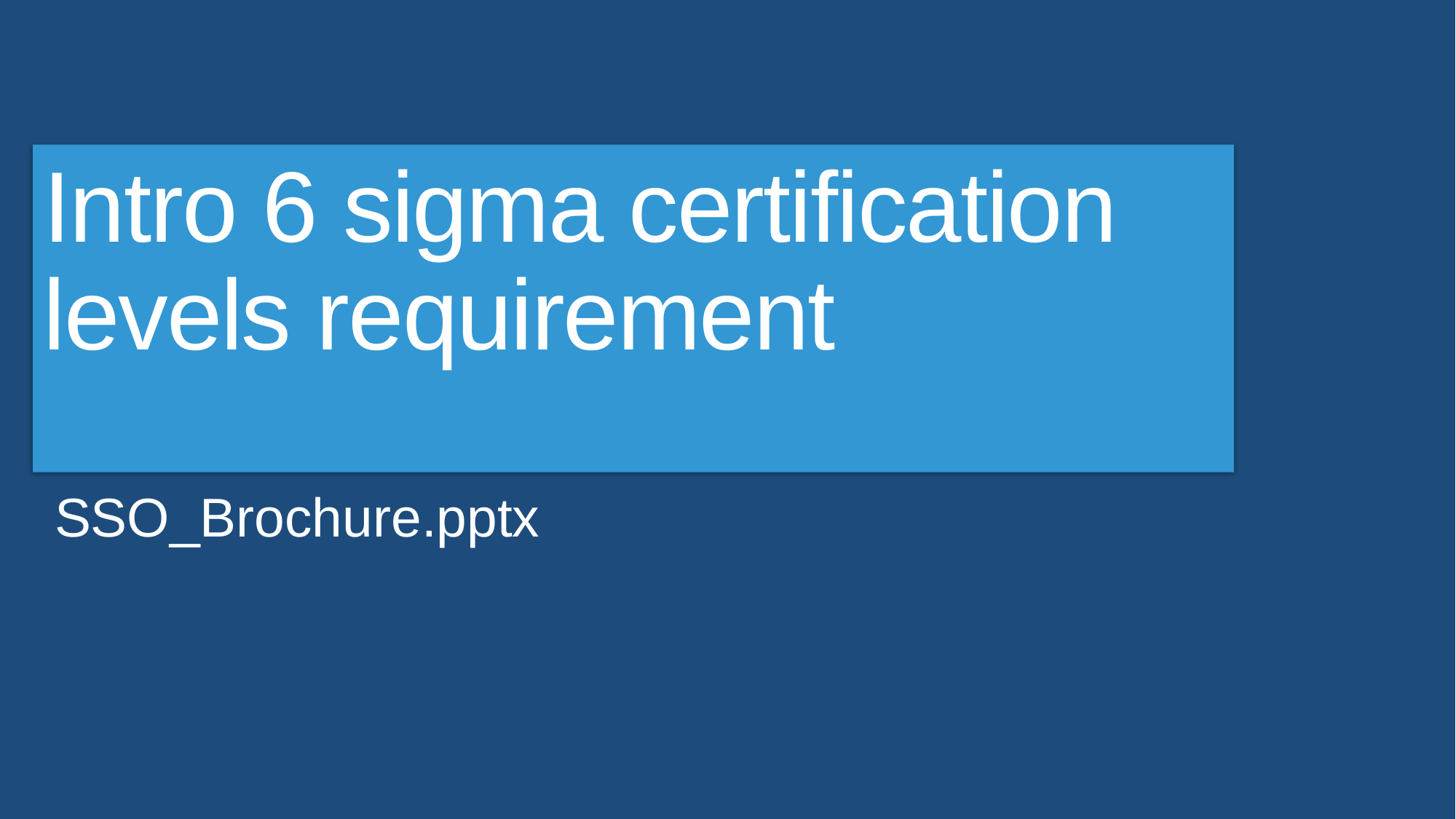

Intro 6 sigma certification levels requirement
SSO_Brochure.pptx